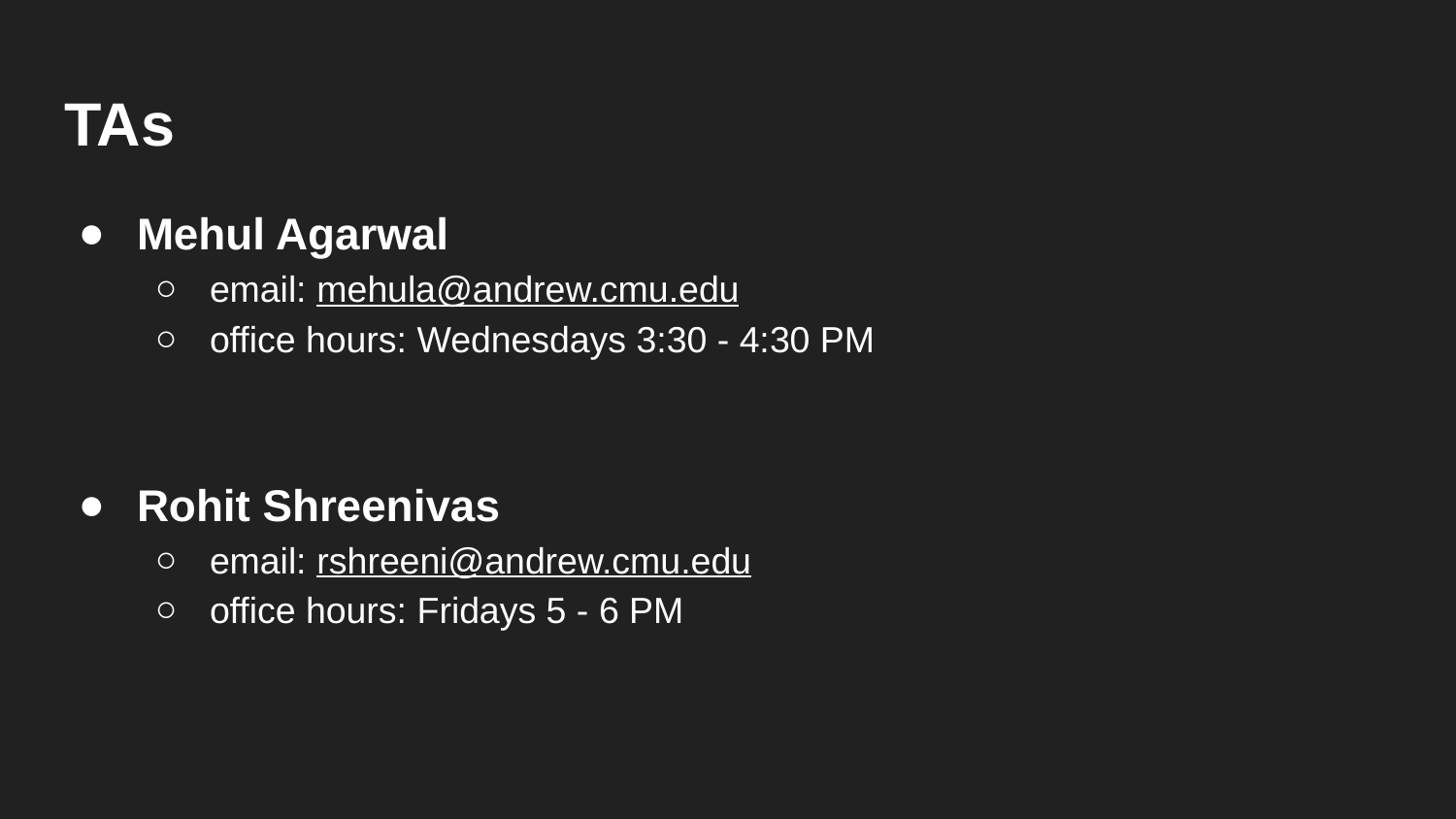

# TAs
Mehul Agarwal
email: mehula@andrew.cmu.edu
office hours: Wednesdays 3:30 - 4:30 PM

Rohit Shreenivas
email: rshreeni@andrew.cmu.edu
office hours: Fridays 5 - 6 PM